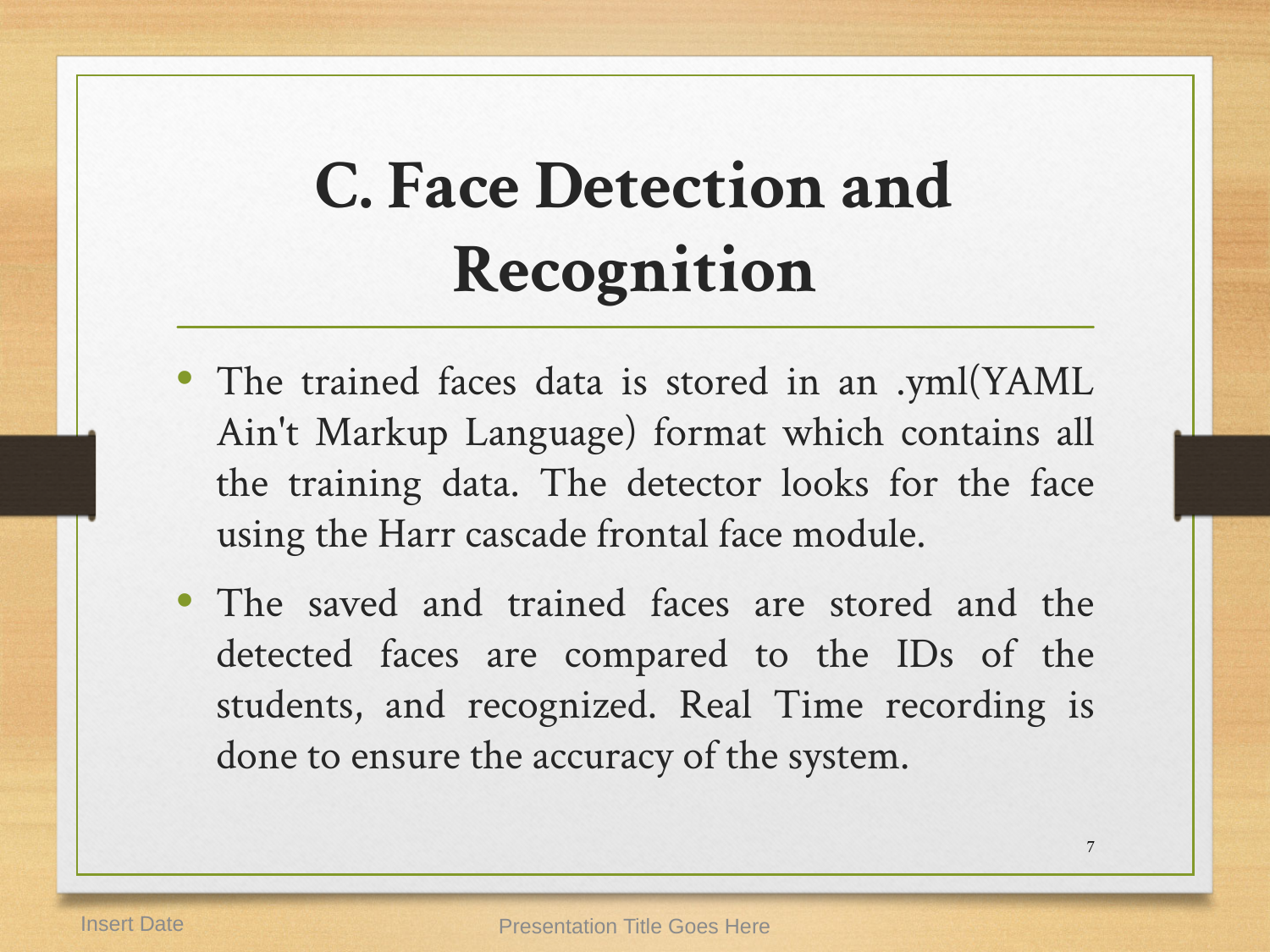

# C. Face Detection and Recognition
The trained faces data is stored in an .yml(YAML Ain't Markup Language) format which contains all the training data. The detector looks for the face using the Harr cascade frontal face module.
The saved and trained faces are stored and the detected faces are compared to the IDs of the students, and recognized. Real Time recording is done to ensure the accuracy of the system.
7